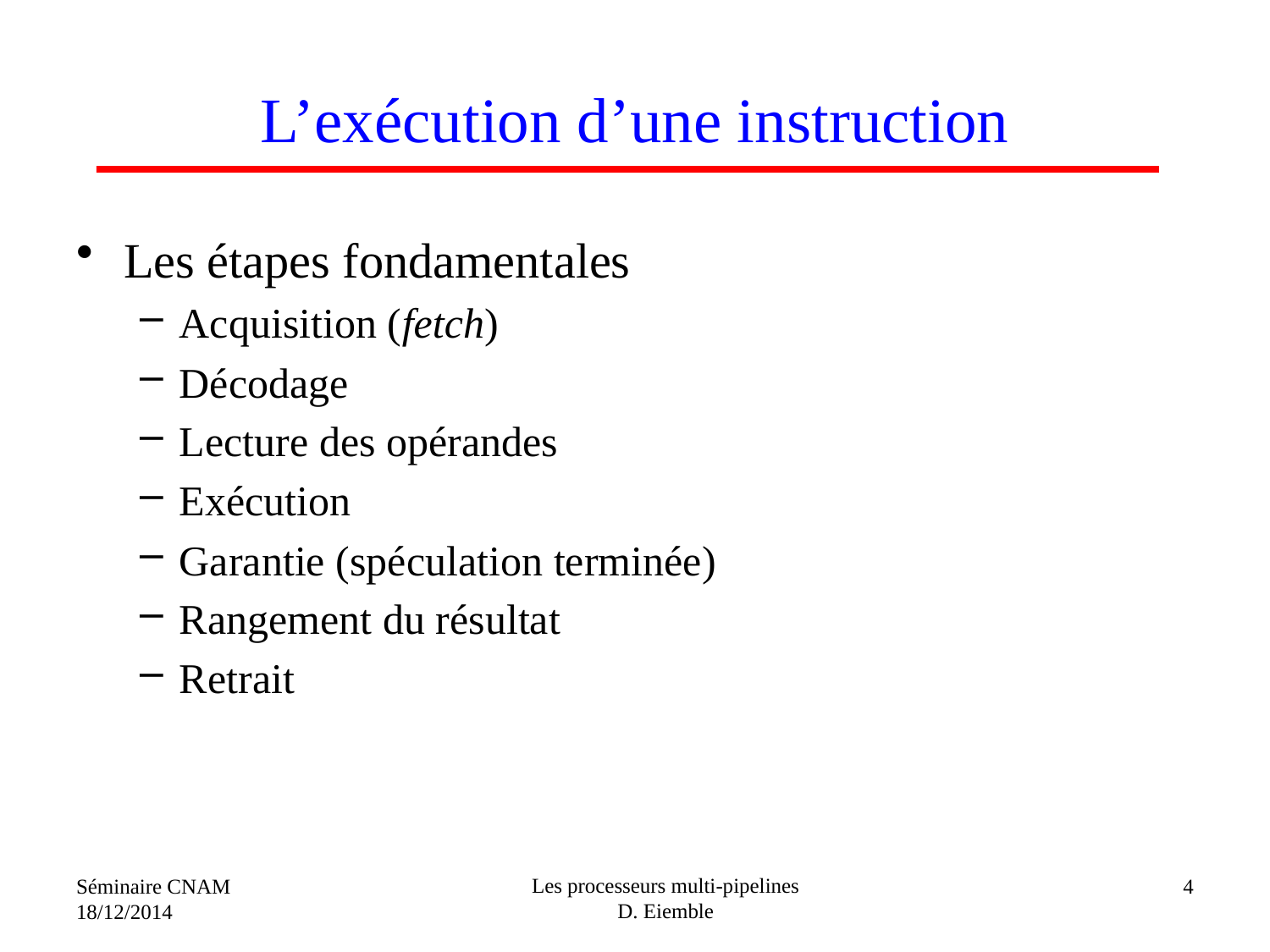

# L’exécution d’une instruction
Les étapes fondamentales
Acquisition (fetch)
Décodage
Lecture des opérandes
Exécution
Garantie (spéculation terminée)
Rangement du résultat
Retrait
Les processeurs multi-pipelines
D. Eiemble
Séminaire CNAM
18/12/2014
4